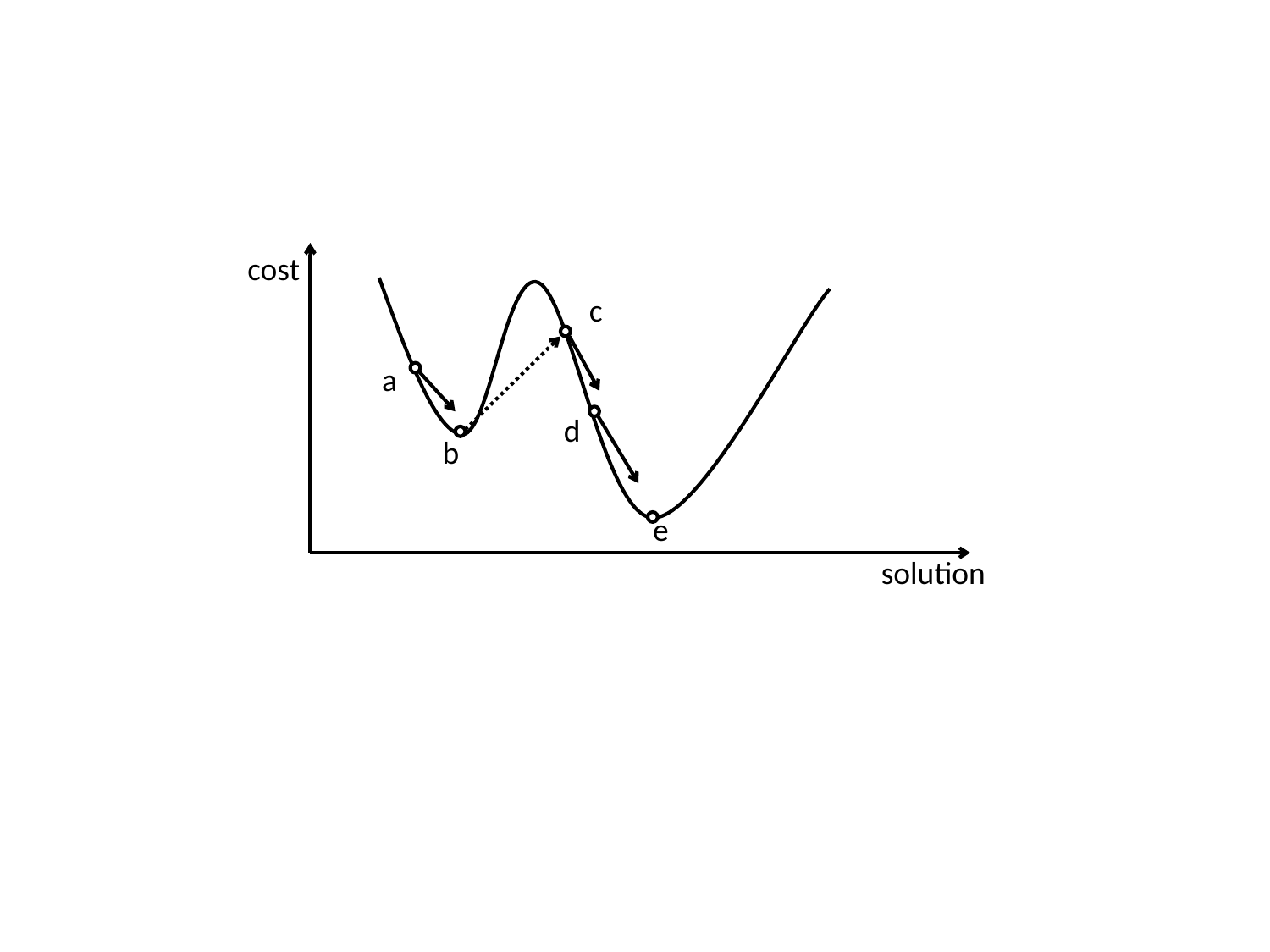

cost

c

a

d

b

e

solution